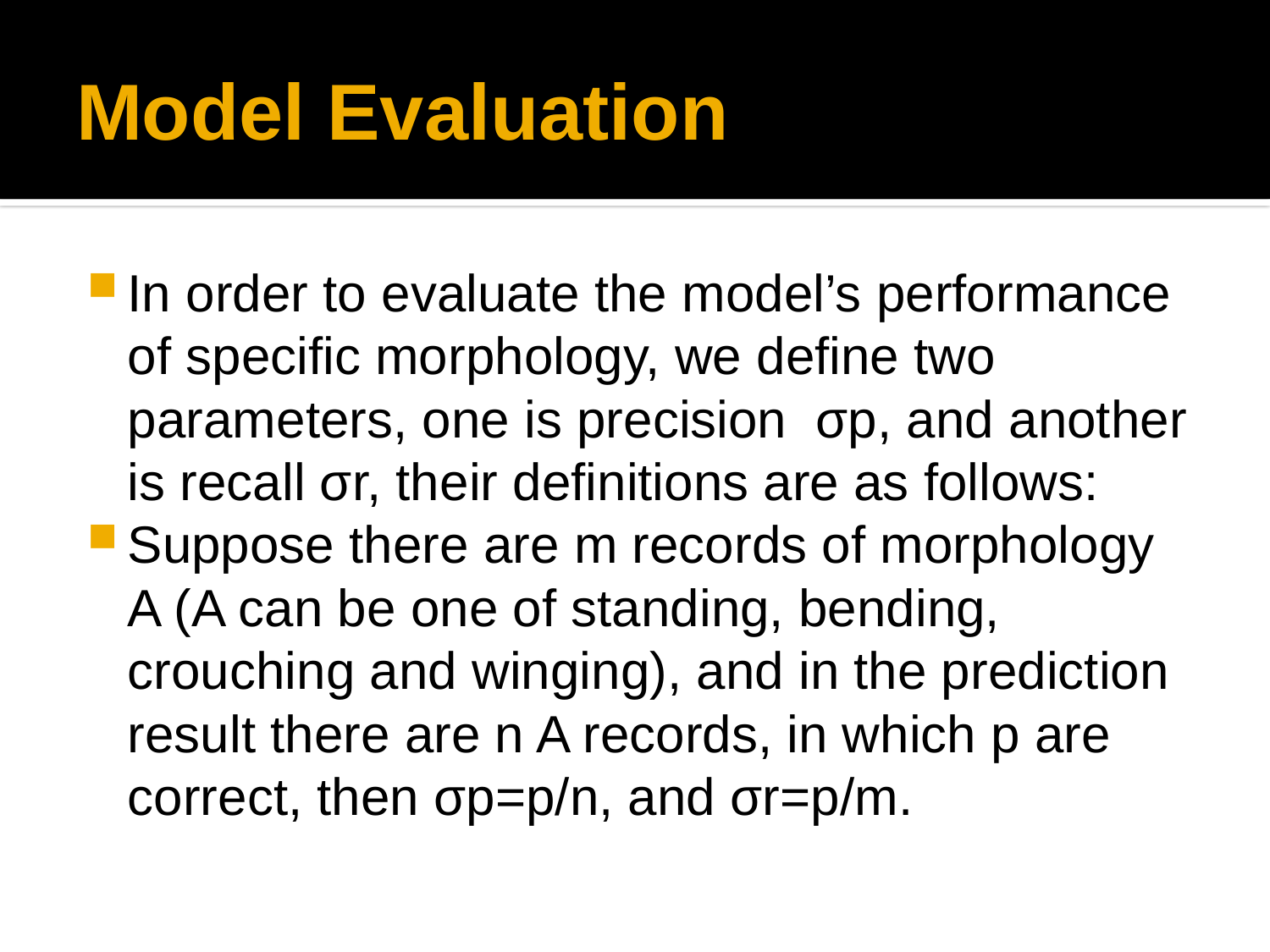

# Model Evaluation
In order to evaluate the model’s performance of specific morphology, we define two parameters, one is precision  σp, and another is recall σr, their definitions are as follows:
Suppose there are m records of morphology A (A can be one of standing, bending, crouching and winging), and in the prediction result there are n A records, in which p are correct, then σp=p/n, and σr=p/m.